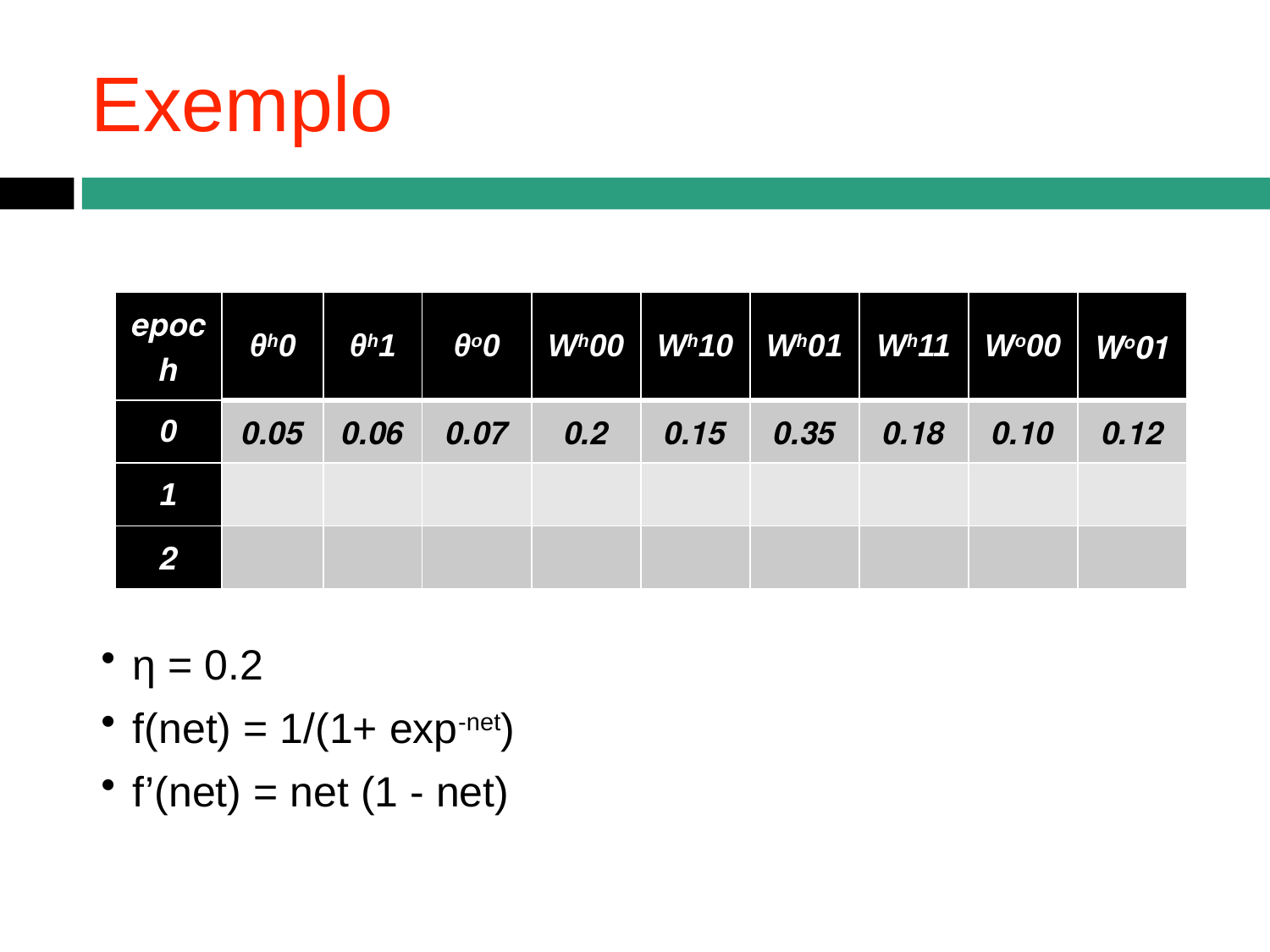

# Exemplo
| epoch | θh0 | θh1 | θo0 | Wh00 | Wh10 | Wh01 | Wh11 | Wo00 | Wo01 |
| --- | --- | --- | --- | --- | --- | --- | --- | --- | --- |
| 0 | 0.05 | 0.06 | 0.07 | 0.2 | 0.15 | 0.35 | 0.18 | 0.10 | 0.12 |
| 1 |  |  |  |  |  |  |  |  |  |
| 2 |  |  |  |  |  |  |  |  |  |
η = 0.2
f(net) = 1/(1+ exp-net)
f’(net) = net (1 - net)
62